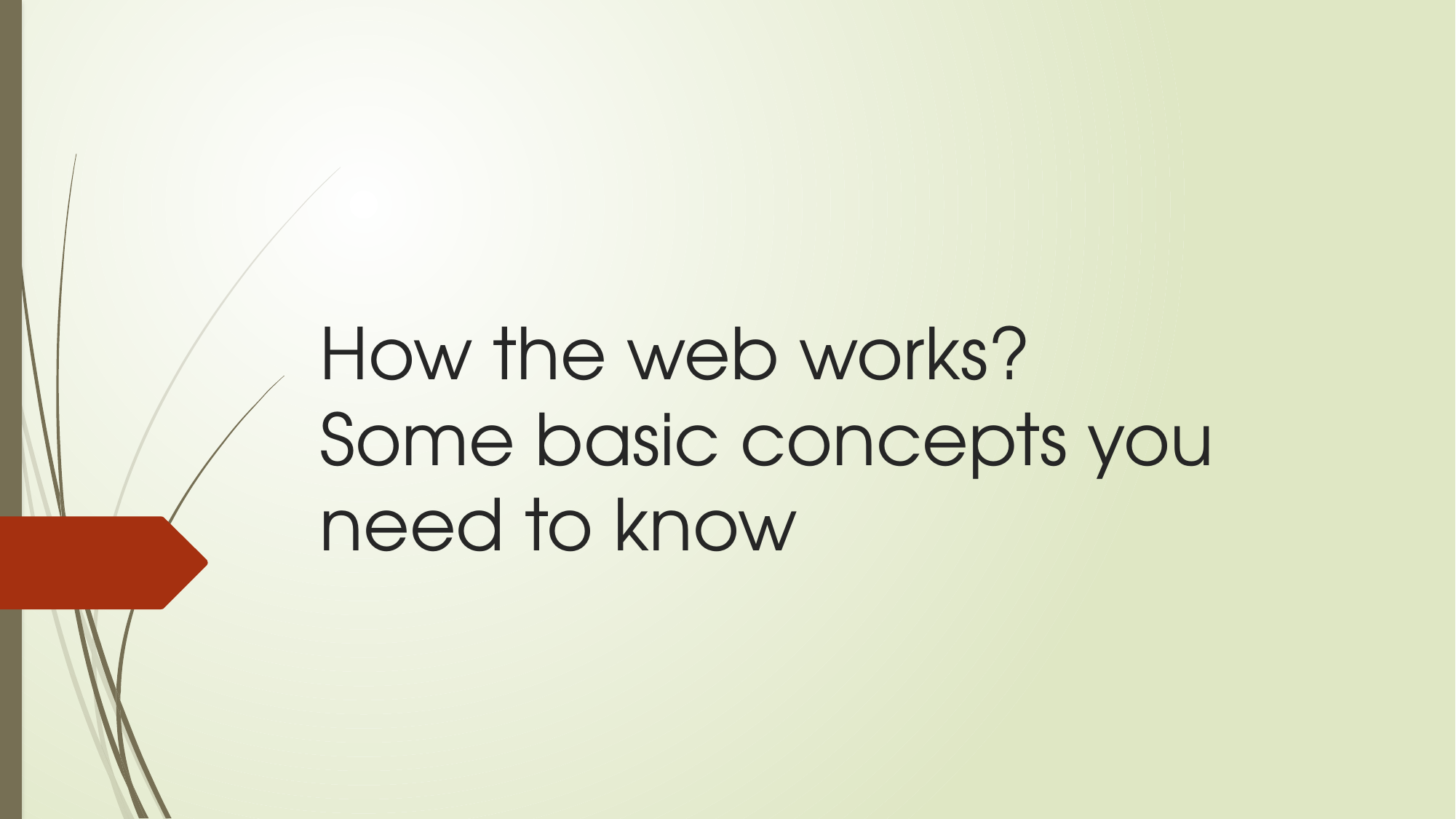

# How the web works? Some basic concepts you need to know